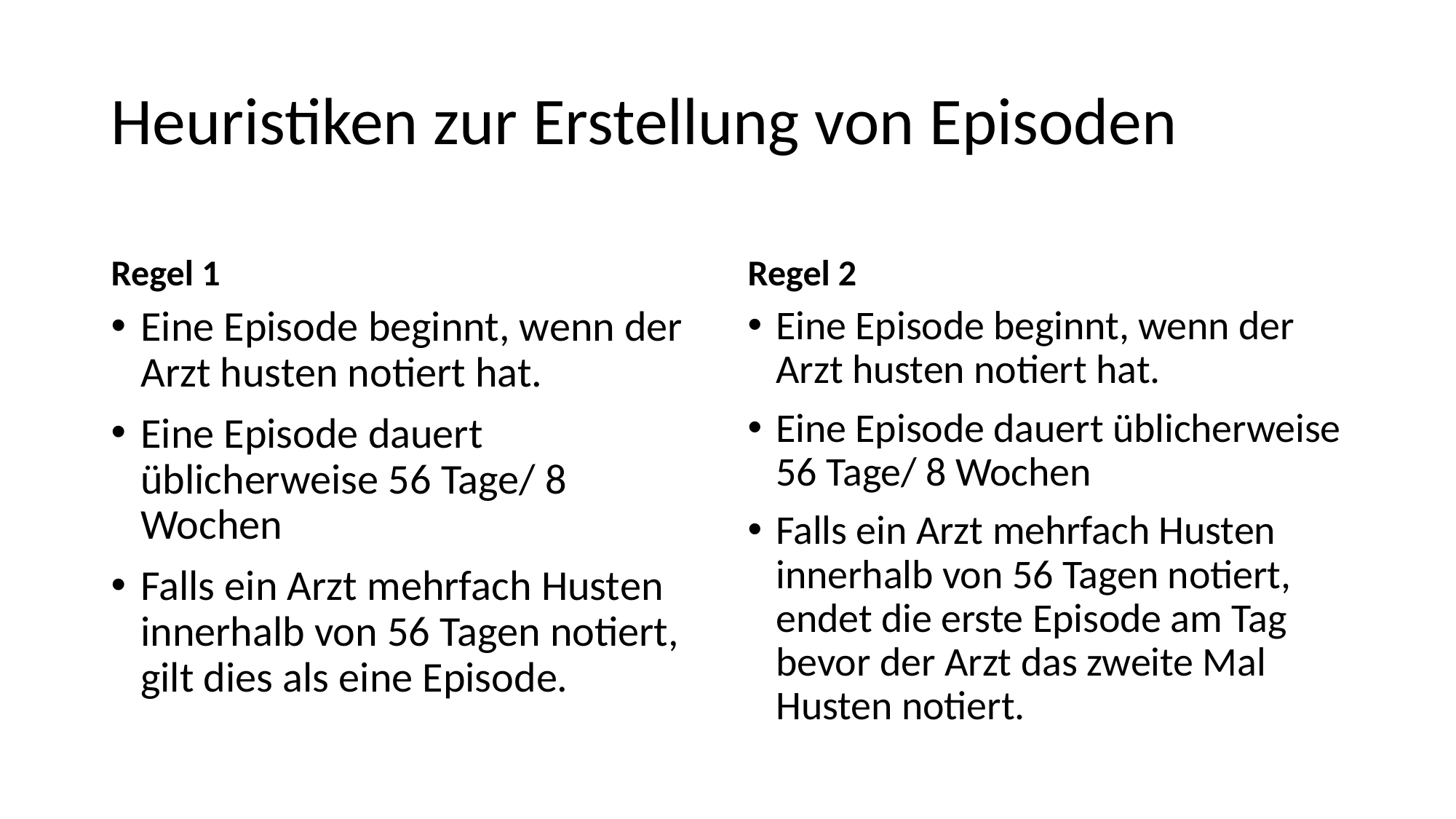

# Heuristiken zur Erstellung von Episoden
Regel 1
Regel 2
Eine Episode beginnt, wenn der Arzt husten notiert hat.
Eine Episode dauert üblicherweise 56 Tage/ 8 Wochen
Falls ein Arzt mehrfach Husten innerhalb von 56 Tagen notiert, gilt dies als eine Episode.
Eine Episode beginnt, wenn der Arzt husten notiert hat.
Eine Episode dauert üblicherweise 56 Tage/ 8 Wochen
Falls ein Arzt mehrfach Husten innerhalb von 56 Tagen notiert, endet die erste Episode am Tag bevor der Arzt das zweite Mal Husten notiert.